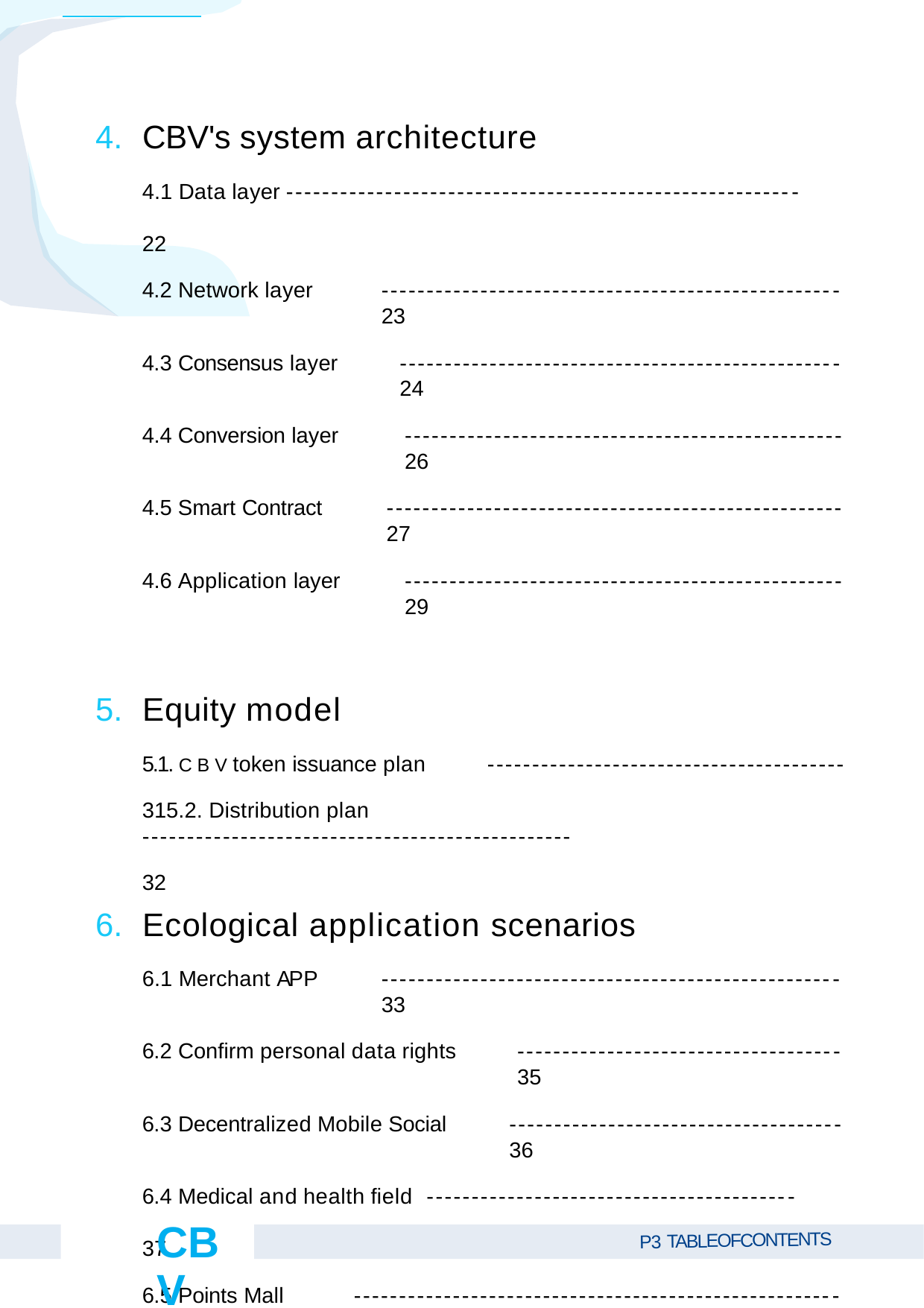

CBV's system architecture
4.1 Data layer ---------------------------------------------------------	22
4.2 Network layer	---------------------------------------------------	23
4.3 Consensus layer	-------------------------------------------------	24
4.4 Conversion layer	-------------------------------------------------	26
4.5 Smart Contract	---------------------------------------------------	27
4.6 Application layer	-------------------------------------------------	29

Equity model
5.1. C B V token issuance plan	----------------------------------------
315.2. Distribution plan	------------------------------------------------
32
Ecological application scenarios
6.1 Merchant APP	---------------------------------------------------	33
6.2 Conﬁrm personal data rights	------------------------------------	35
6.3 Decentralized Mobile Social	-------------------------------------	36
6.4 Medical and health ﬁeld  -----------------------------------------	37
6.5 Points Mall	------------------------------------------------------	37
6.6 C B V Enterprise Alliance  ------------------------------------------	38
6.7 Third-party access	----------------------------------------------	39
6.8 Full platform layout	---------------------------------------------	39

CBV

P3 TABLEOFCONTENTS